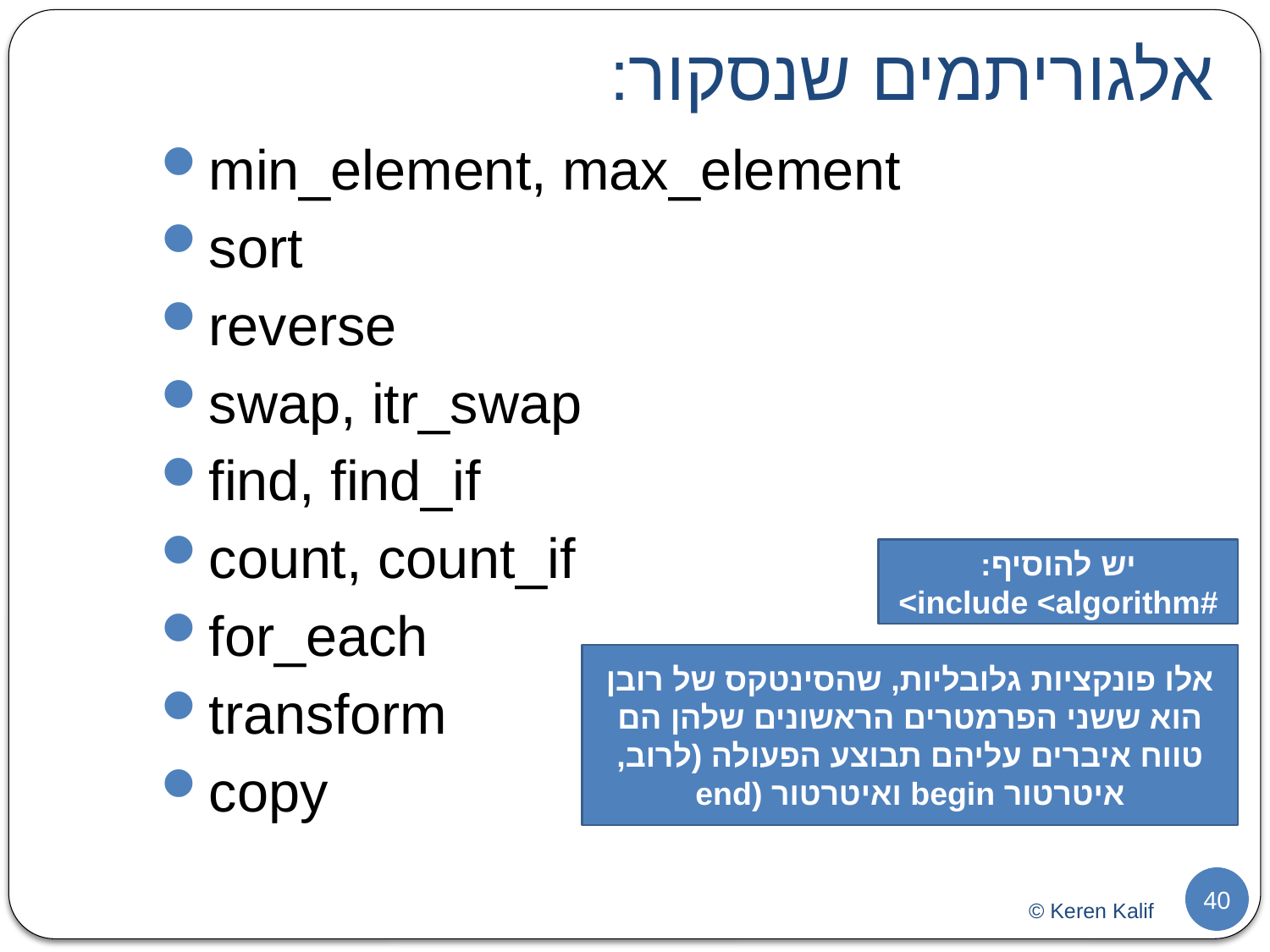

# אלגוריתמים שנסקור:
min_element, max_element
sort
reverse
swap, itr_swap
find, find_if
count, count_if
for_each
transform
copy

יש להוסיף:
#include <algorithm>
אלו פונקציות גלובליות, שהסינטקס של רובן הוא ששני הפרמטרים הראשונים שלהן הם טווח איברים עליהם תבוצע הפעולה (לרוב, איטרטור begin ואיטרטור (end
40
© Keren Kalif